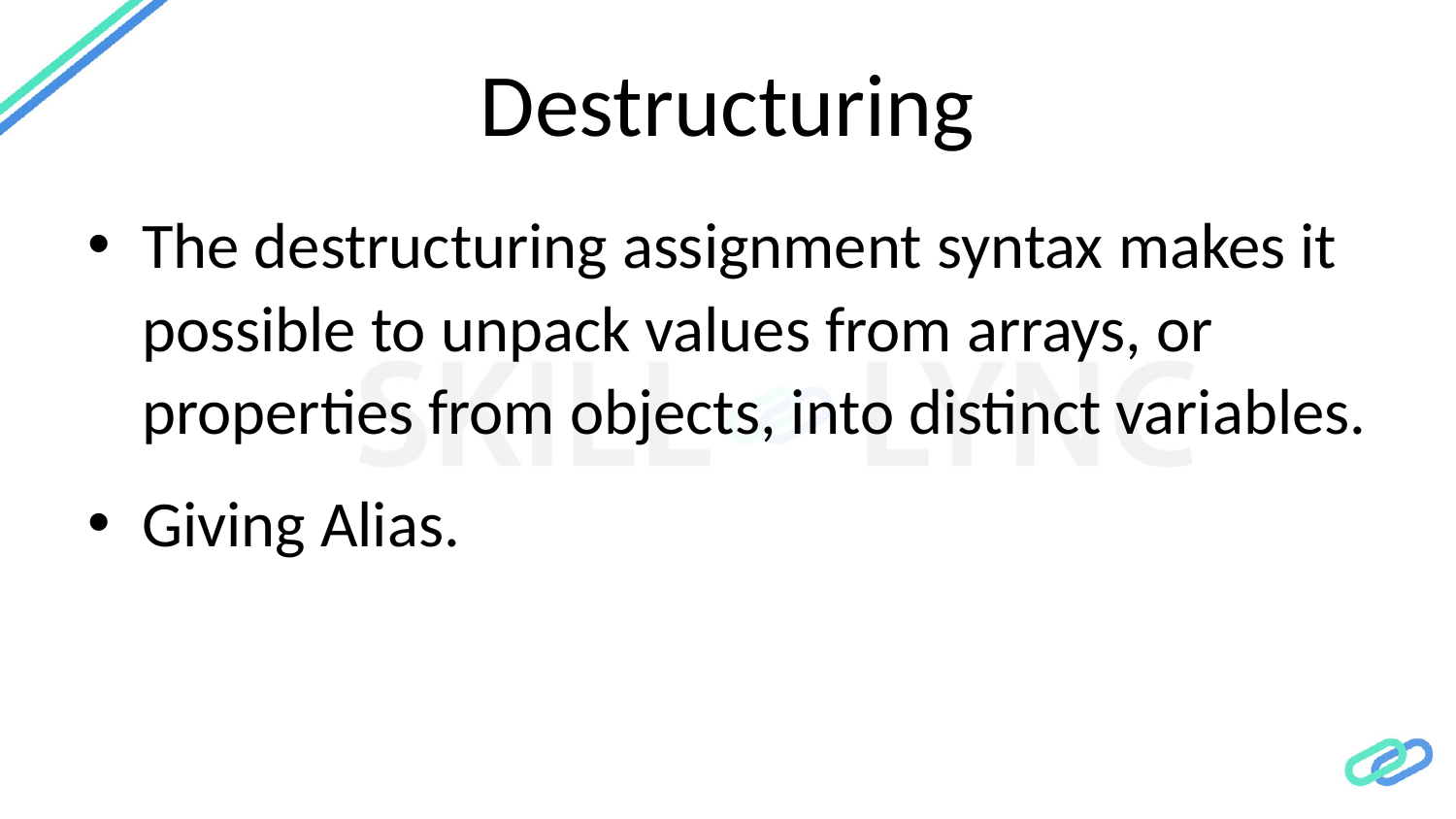

# Destructuring
The destructuring assignment syntax makes it possible to unpack values from arrays, or properties from objects, into distinct variables.
Giving Alias.